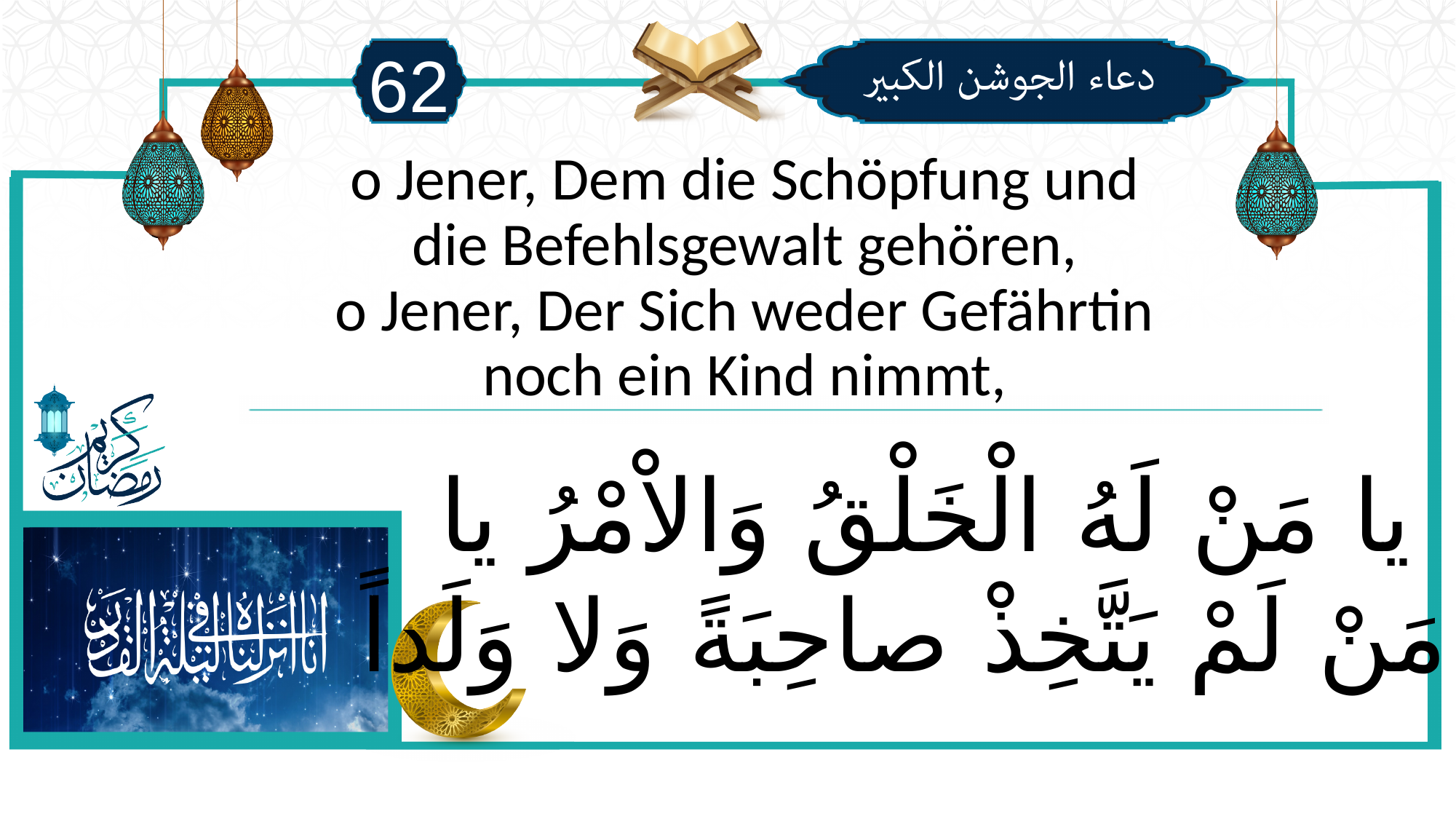

62
o Jener, Dem die Schöpfung und
die Befehlsgewalt gehören,
o Jener, Der Sich weder Gefährtin
noch ein Kind nimmt,
 يا مَنْ لَهُ الْخَلْقُ وَالاْمْرُ يا
مَنْ لَمْ يَتَّخِذْ صاحِبَةً وَلا وَلَداً